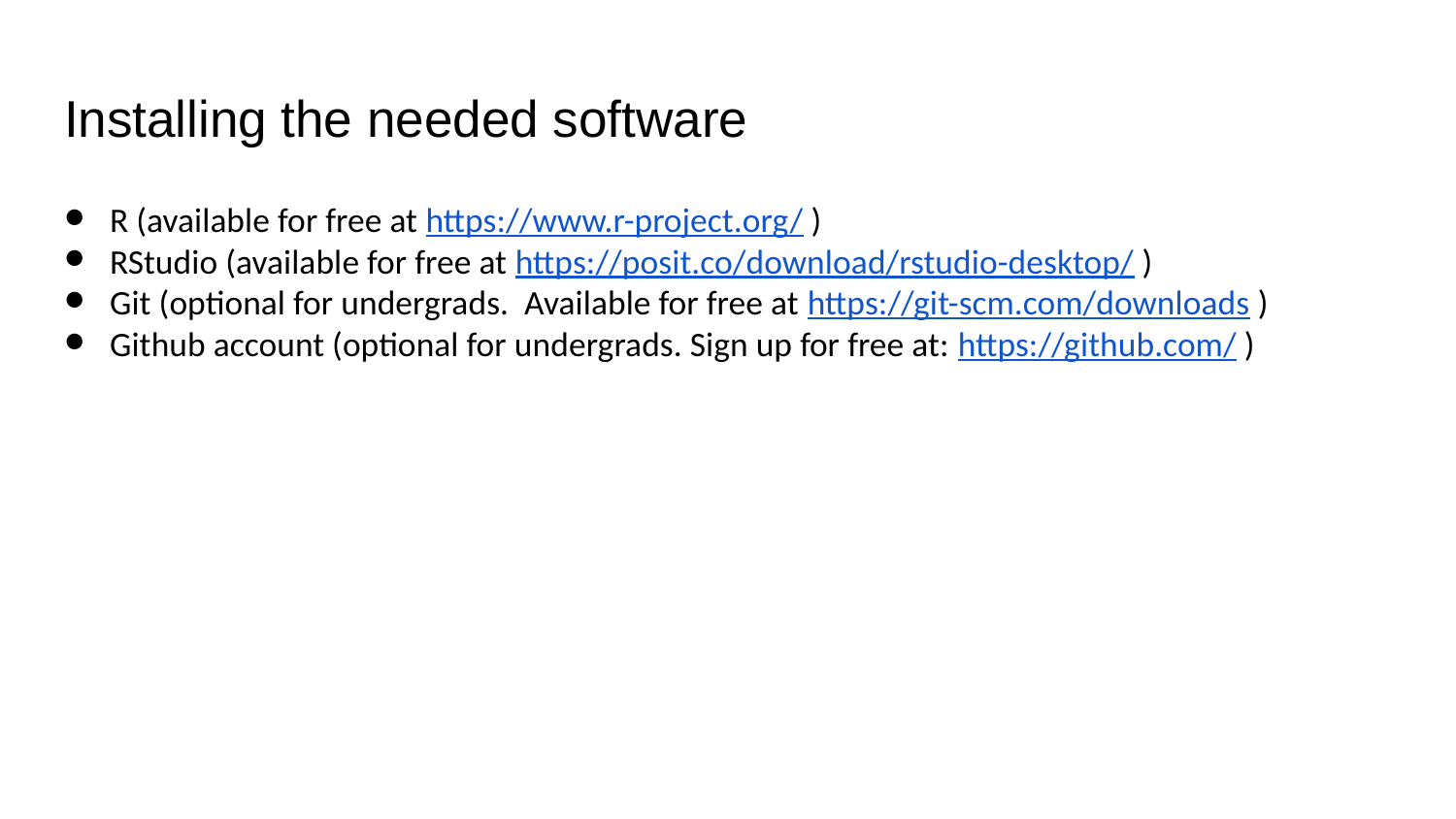

# Installing the needed software
R (available for free at https://www.r-project.org/ )
RStudio (available for free at https://posit.co/download/rstudio-desktop/ )
Git (optional for undergrads.  Available for free at https://git-scm.com/downloads )
Github account (optional for undergrads. Sign up for free at: https://github.com/ )